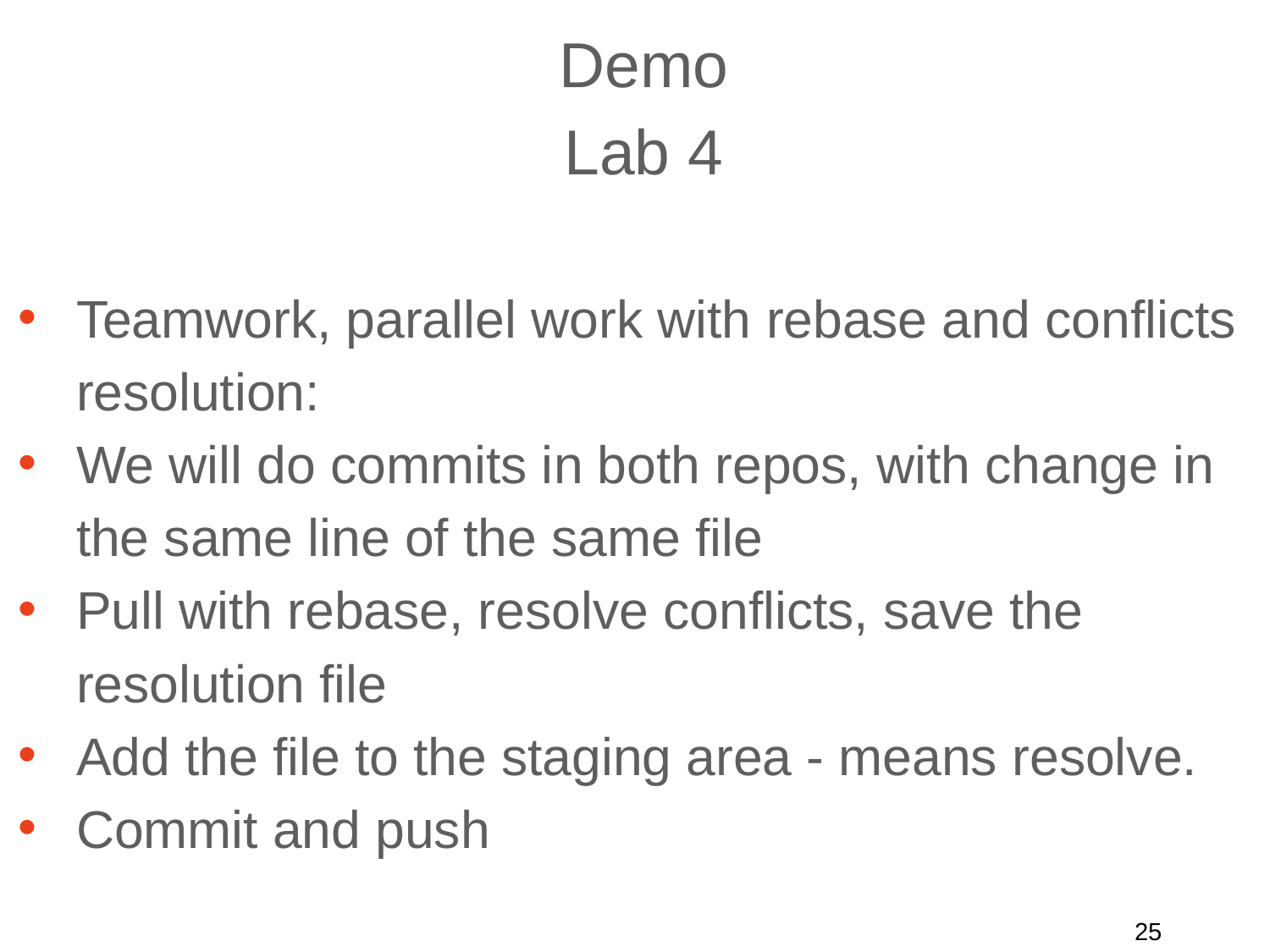

Demo
Lab 4
Teamwork, parallel work with rebase and conflicts resolution:
We will do commits in both repos, with change in the same line of the same file
Pull with rebase, resolve conflicts, save the resolution file
Add the file to the staging area - means resolve.
Commit and push
25